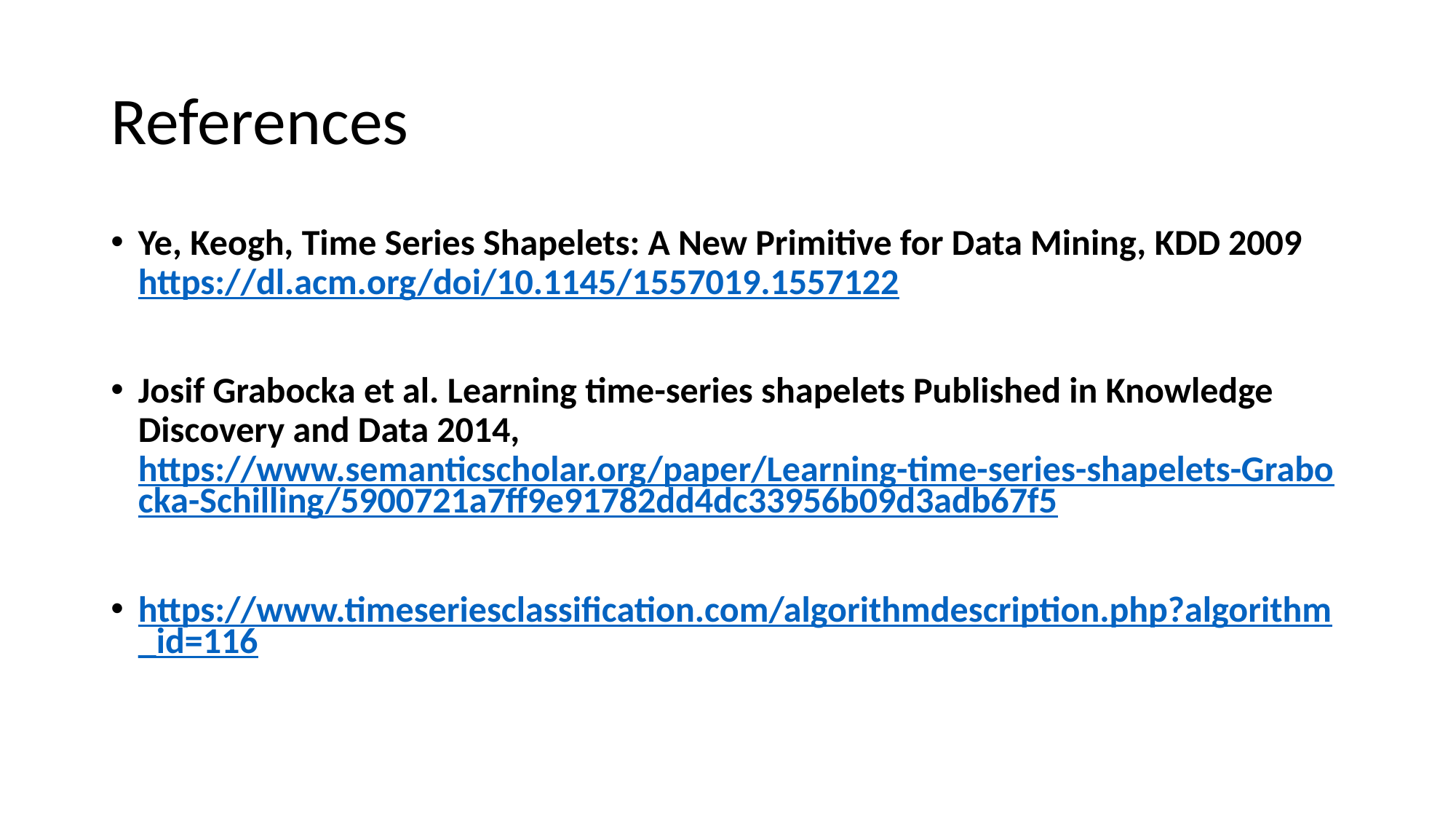

# References
Ye, Keogh, Time Series Shapelets: A New Primitive for Data Mining, KDD 2009 https://dl.acm.org/doi/10.1145/1557019.1557122

Josif Grabocka et al. Learning time-series shapelets Published in Knowledge Discovery and Data 2014, https://www.semanticscholar.org/paper/Learning-time-series-shapelets-Grabocka-Schilling/5900721a7ff9e91782dd4dc33956b09d3adb67f5

https://www.timeseriesclassification.com/algorithmdescription.php?algorithm_id=116